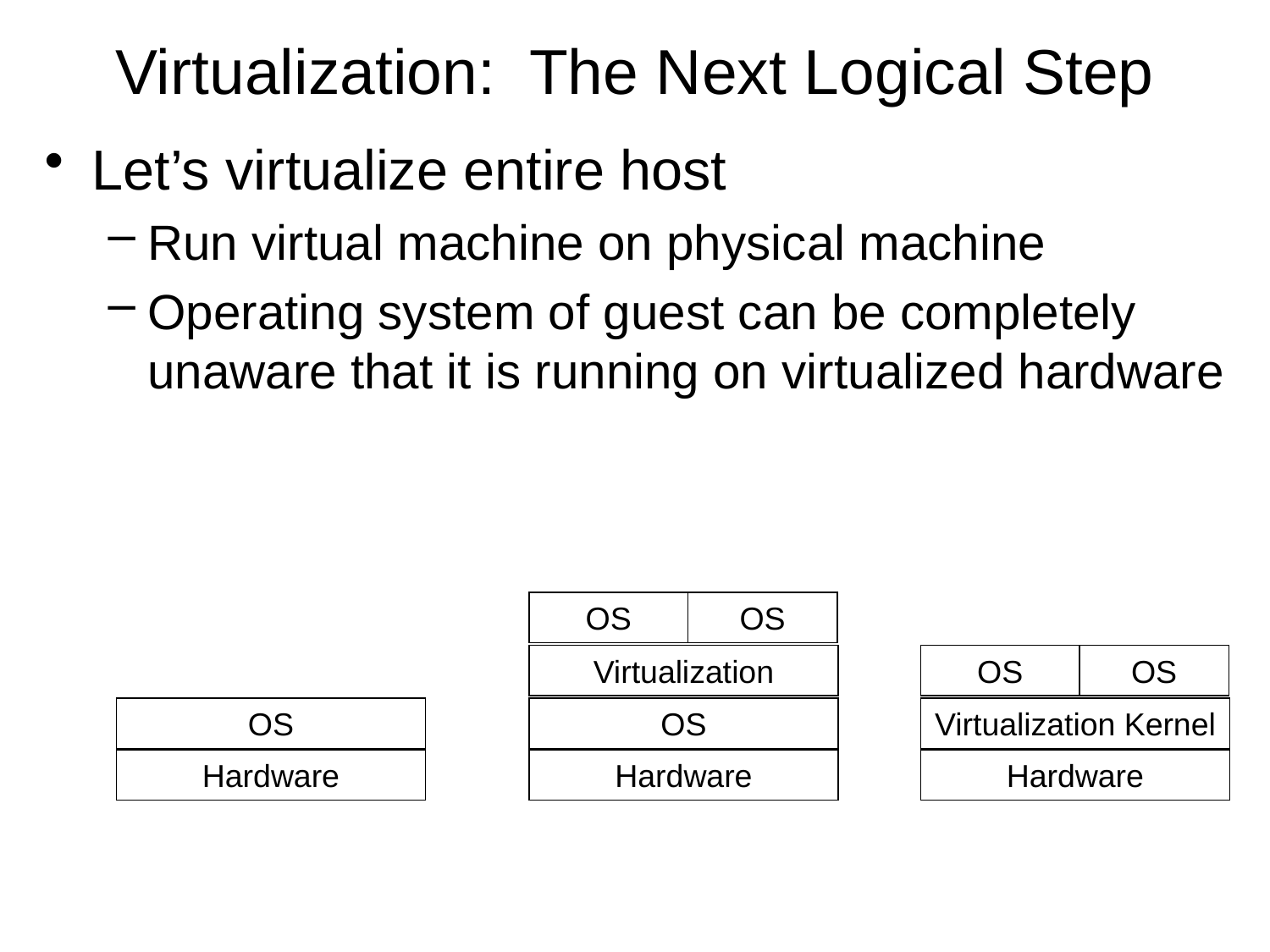

# Virtualization:  The Next Logical Step
Let’s virtualize entire host
Run virtual machine on physical machine
Operating system of guest can be completely unaware that it is running on virtualized hardware
OS
OS
Virtualization
OS
OS
OS
OS
Virtualization Kernel
Hardware
Hardware
Hardware